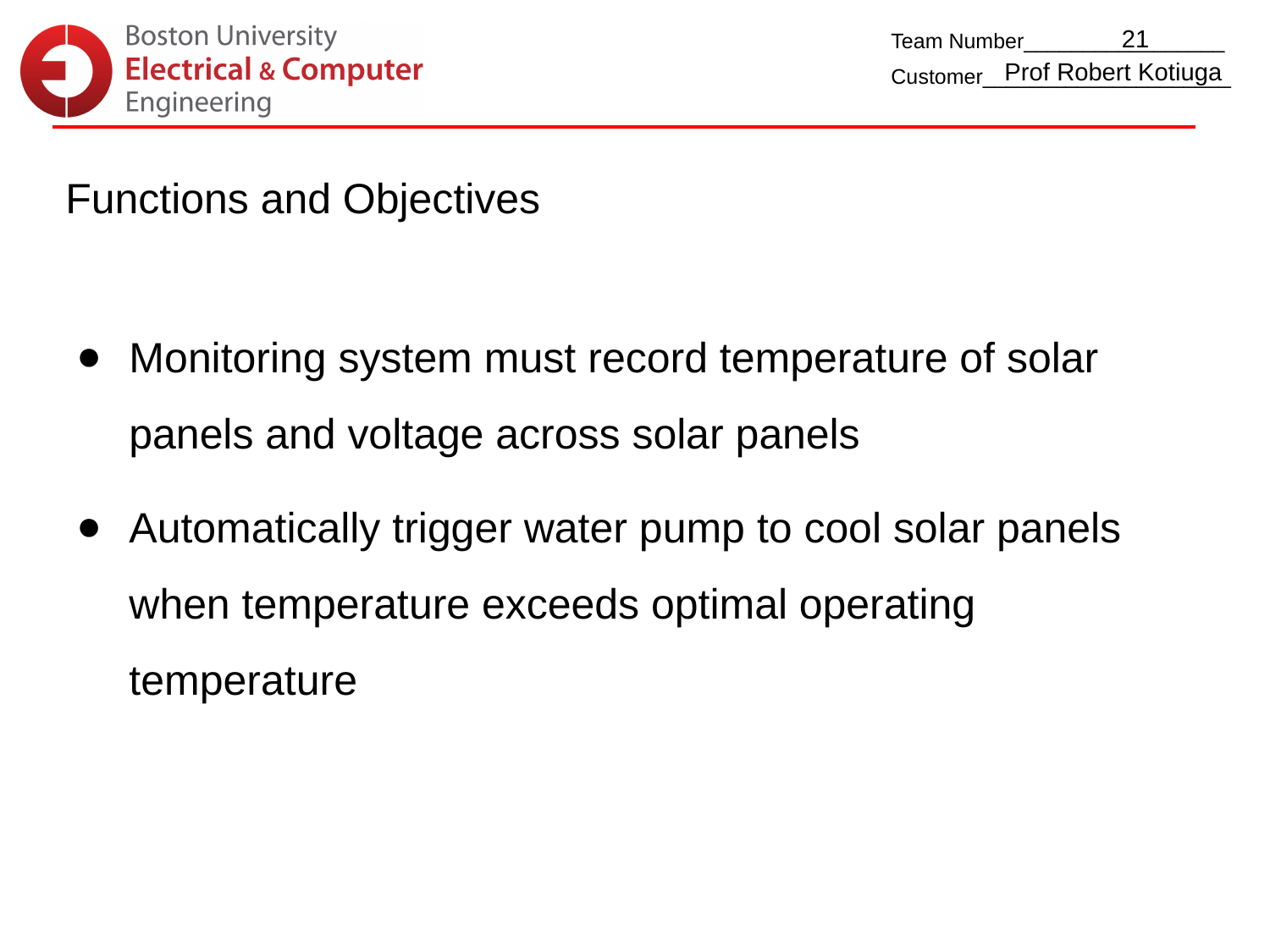

21
Prof Robert Kotiuga

Functions and Objectives

Monitoring system must record temperature of solar panels and voltage across solar panels
Automatically trigger water pump to cool solar panels when temperature exceeds optimal operating temperature